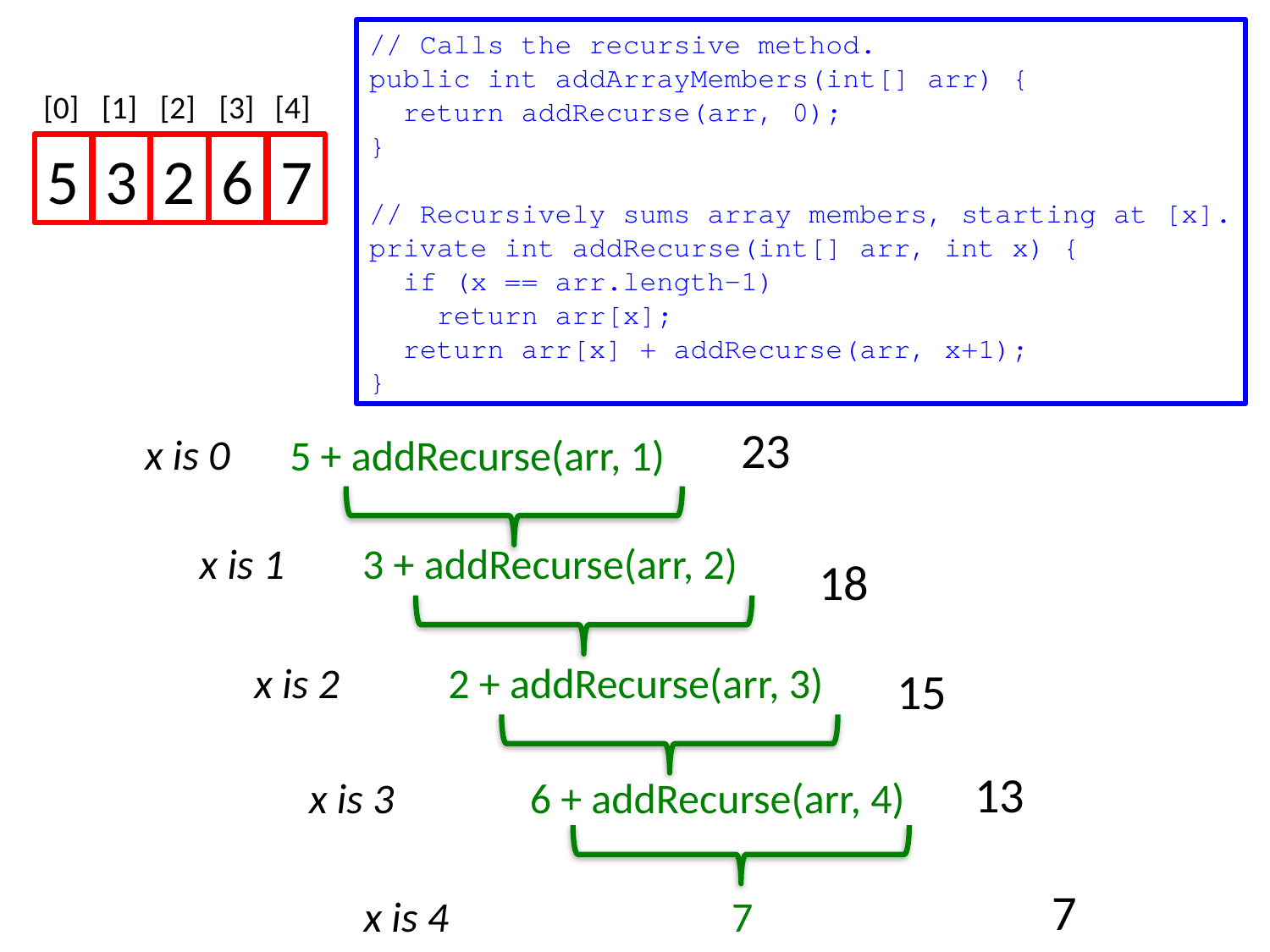

// Calls the recursive method.
public int addArrayMembers(int[] arr) {
  return addRecurse(arr, 0);
}

// Recursively sums array members, starting at [x].
private int addRecurse(int[] arr, int x) {
  if (x == arr.length-1)
    return arr[x];
  return arr[x] + addRecurse(arr, x+1);
}
[0]
[1]
[2]
[3]
[4]
5
3
2
6
7

23
x is 0
5 + addRecurse(arr, 1)

x is 1
3 + addRecurse(arr, 2)
18

x is 2
2 + addRecurse(arr, 3)
15

13
x is 3
6 + addRecurse(arr, 4)
7
x is 4
7